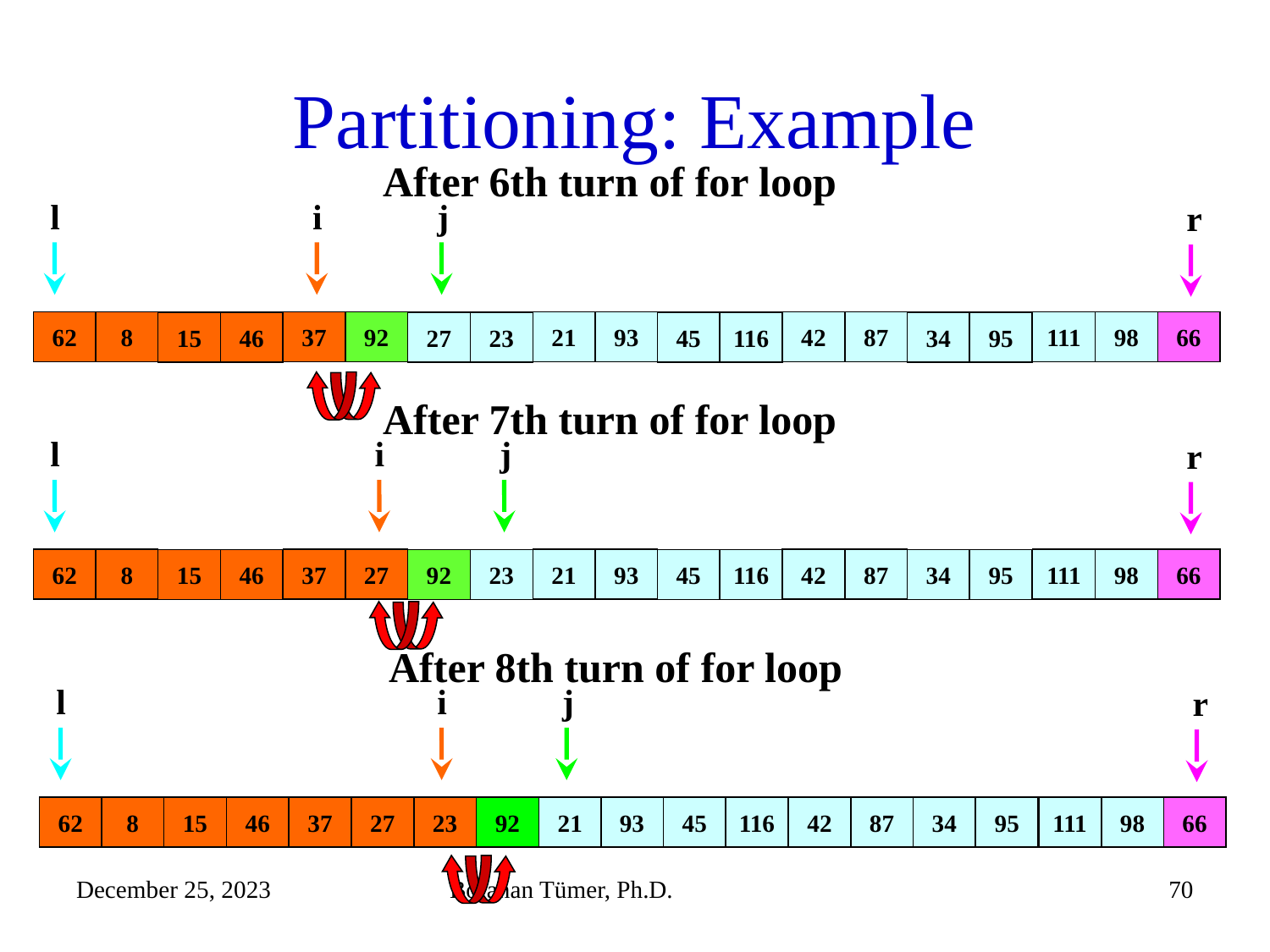

# Partitioning: Example
After 6th turn of for loop
l

i

j

r

62
8
37
92
21
93
42
87
111
98
66
15
46
27
23
45
116
34
95

After 7th turn of for loop
l

i

j

r

62
8
37
27
21
93
42
87
111
98
66
15
46
92
23
45
116
34
95

After 8th turn of for loop
l

i

j

r

62
8
37
27
21
93
42
87
111
98
66
15
46
23
92
45
116
34
95

December 25, 2023
Borahan Tümer, Ph.D.
70